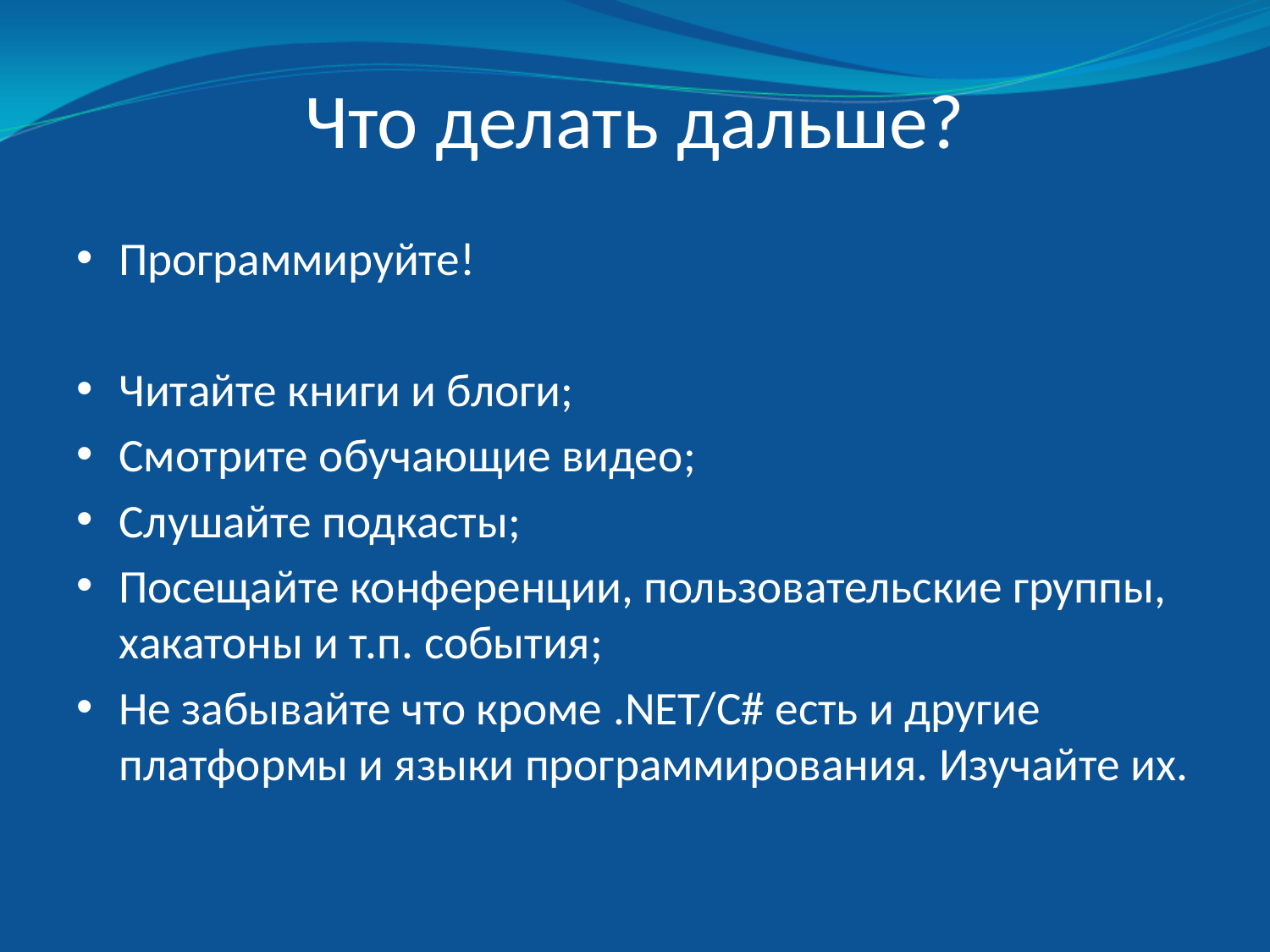

# Что делать дальше?
Программируйте!

Читайте книги и блоги;
Смотрите обучающие видео;
Слушайте подкасты;
Посещайте конференции, пользовательские группы, хакатоны и т.п. события;
Не забывайте что кроме .NET/C# есть и другие платформы и языки программирования. Изучайте их.